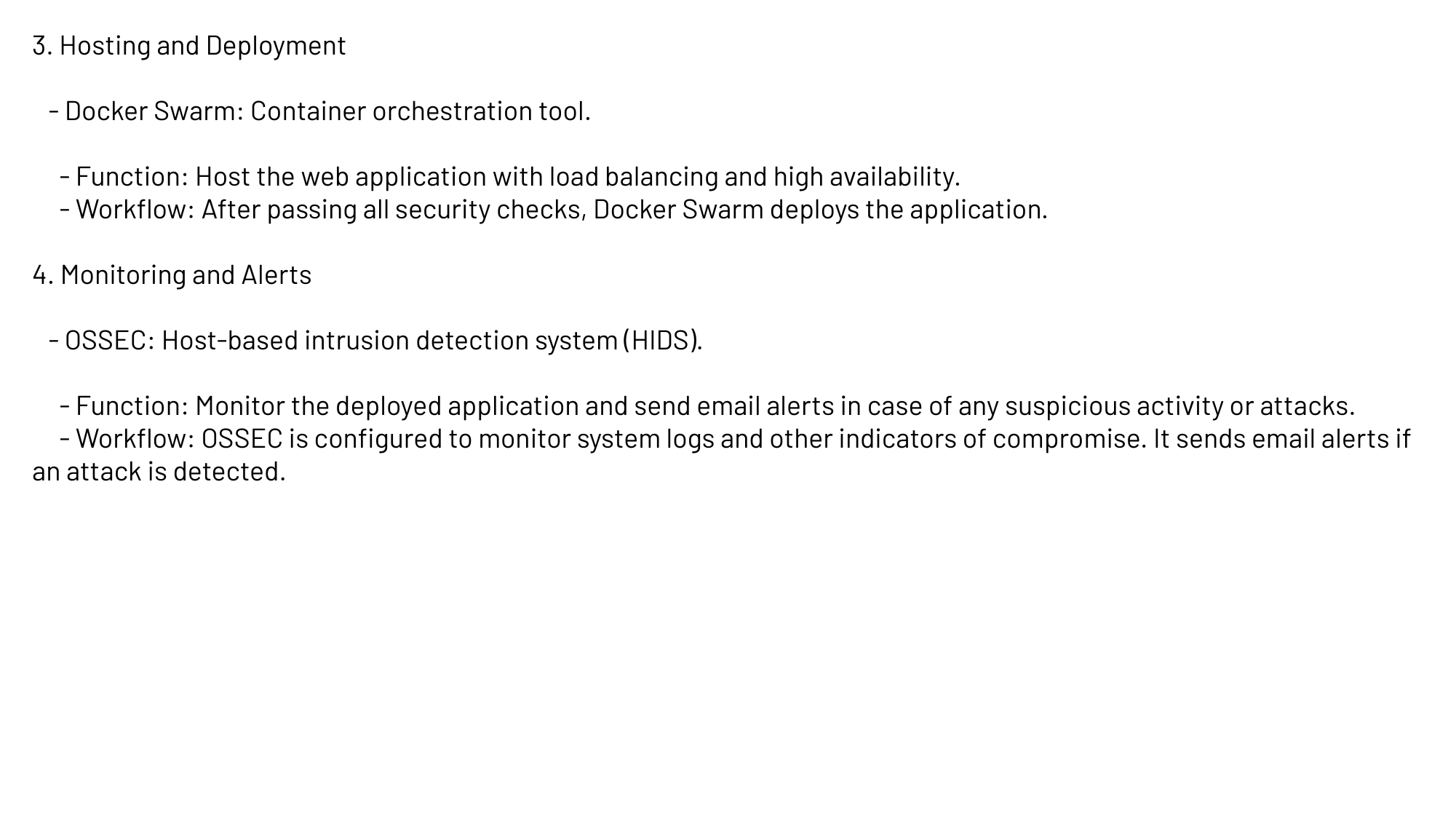

3. Hosting and Deployment

   - Docker Swarm: Container orchestration tool.

     - Function: Host the web application with load balancing and high availability.
     - Workflow: After passing all security checks, Docker Swarm deploys the application.

4. Monitoring and Alerts

   - OSSEC: Host-based intrusion detection system (HIDS).

     - Function: Monitor the deployed application and send email alerts in case of any suspicious activity or attacks.
     - Workflow: OSSEC is configured to monitor system logs and other indicators of compromise. It sends email alerts if an attack is detected.